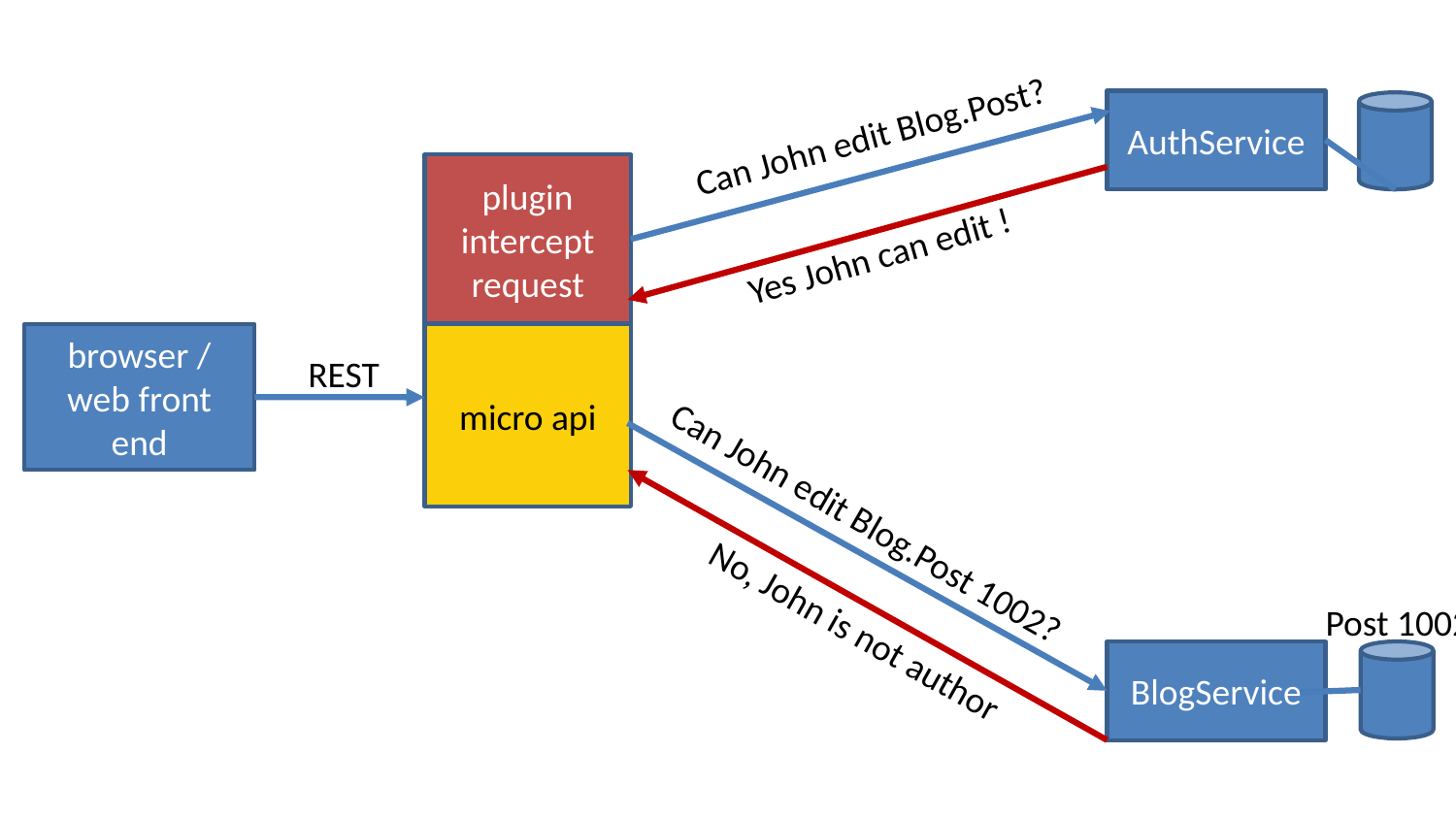

AuthService

Can John edit Blog.Post?
plugin intercept
request
Yes John can edit !
browser /
web front end
micro api
REST
Can John edit Blog.Post 1002?
Post 1002
No, John is not author
BlogService